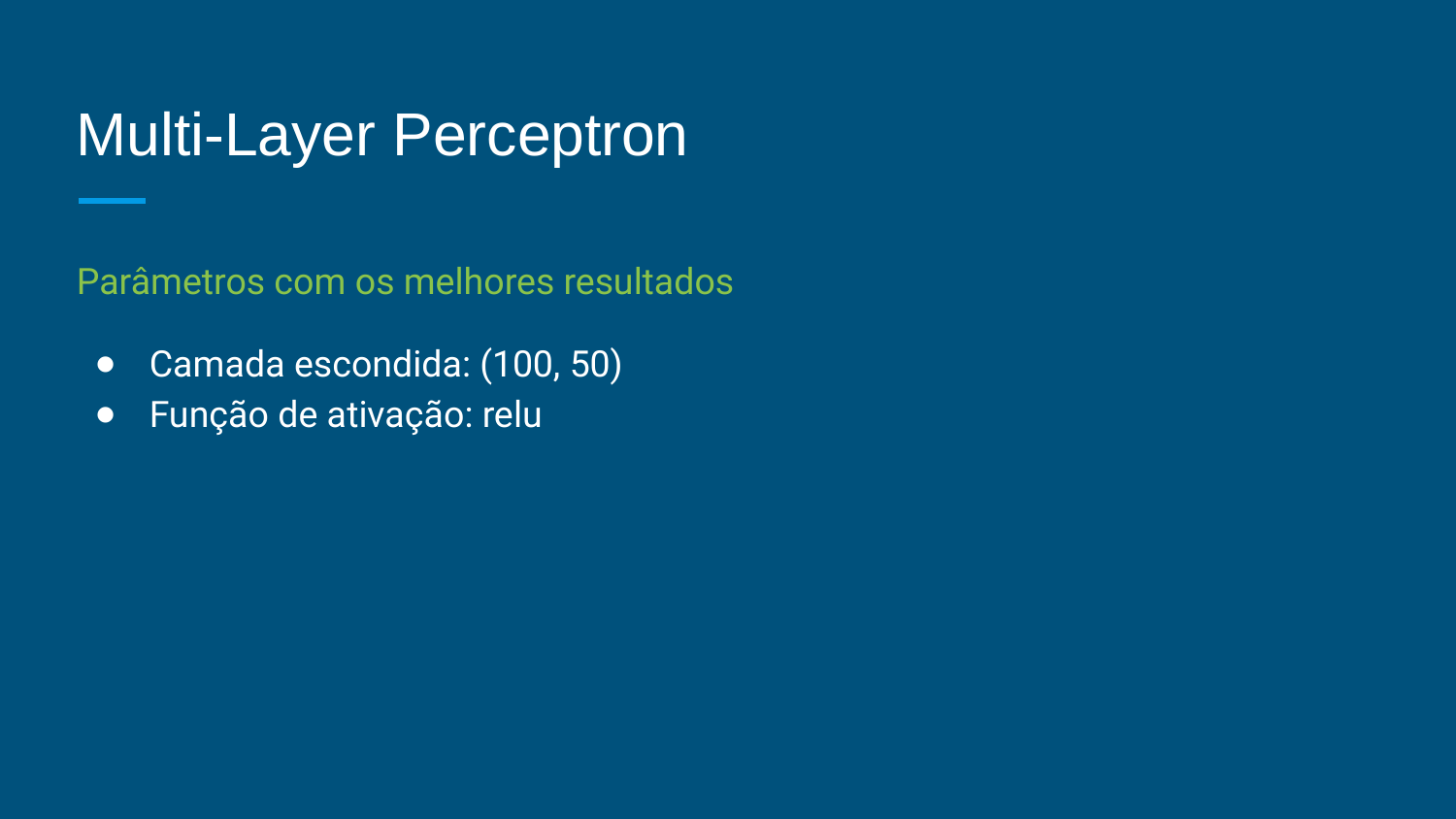

# Multi-Layer Perceptron
Parâmetros com os melhores resultados
Camada escondida: (100, 50)
Função de ativação: relu